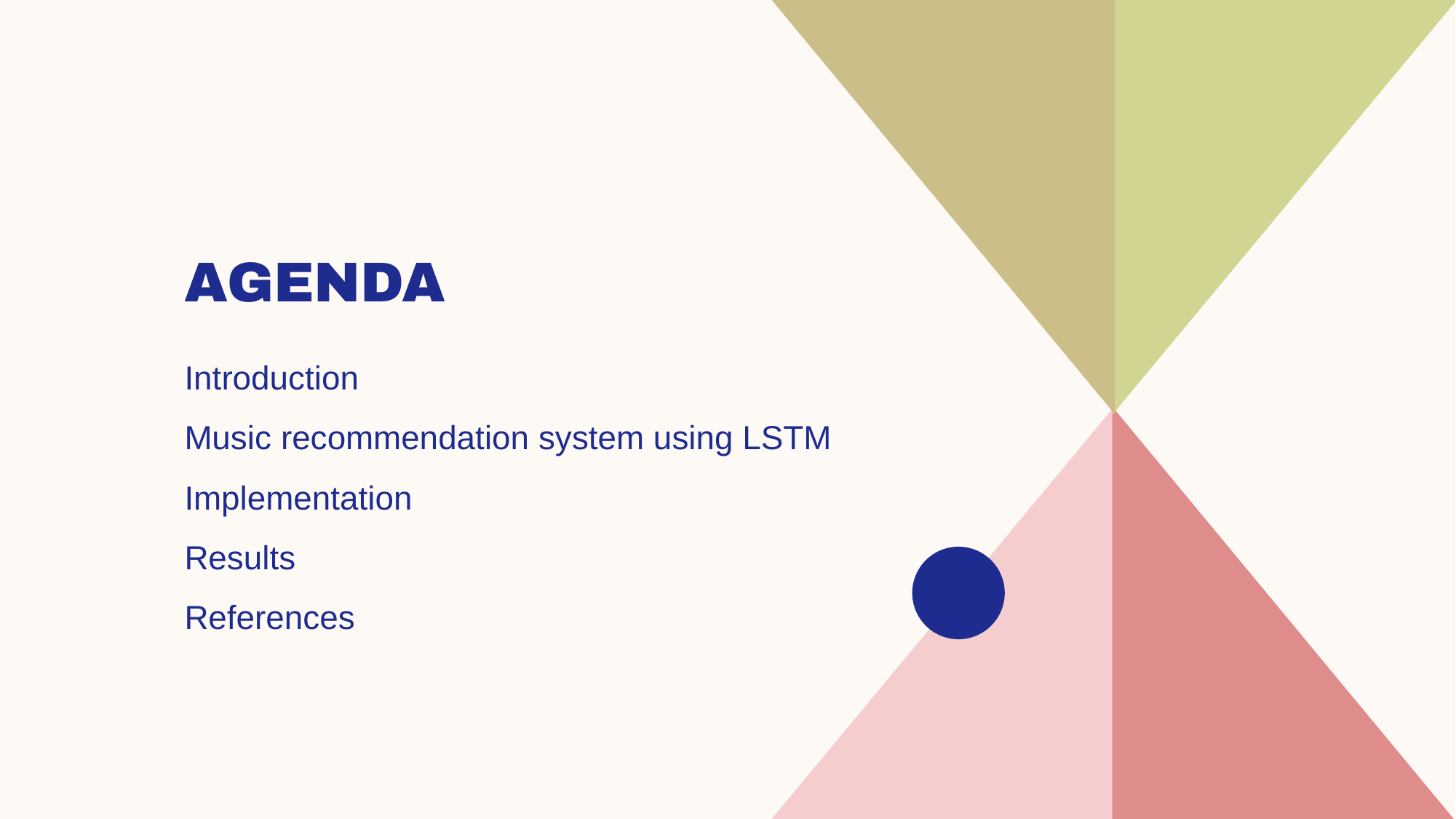

# AGENDA
Introduction​
Music recommendation system using LSTM
Implementation
Results
References